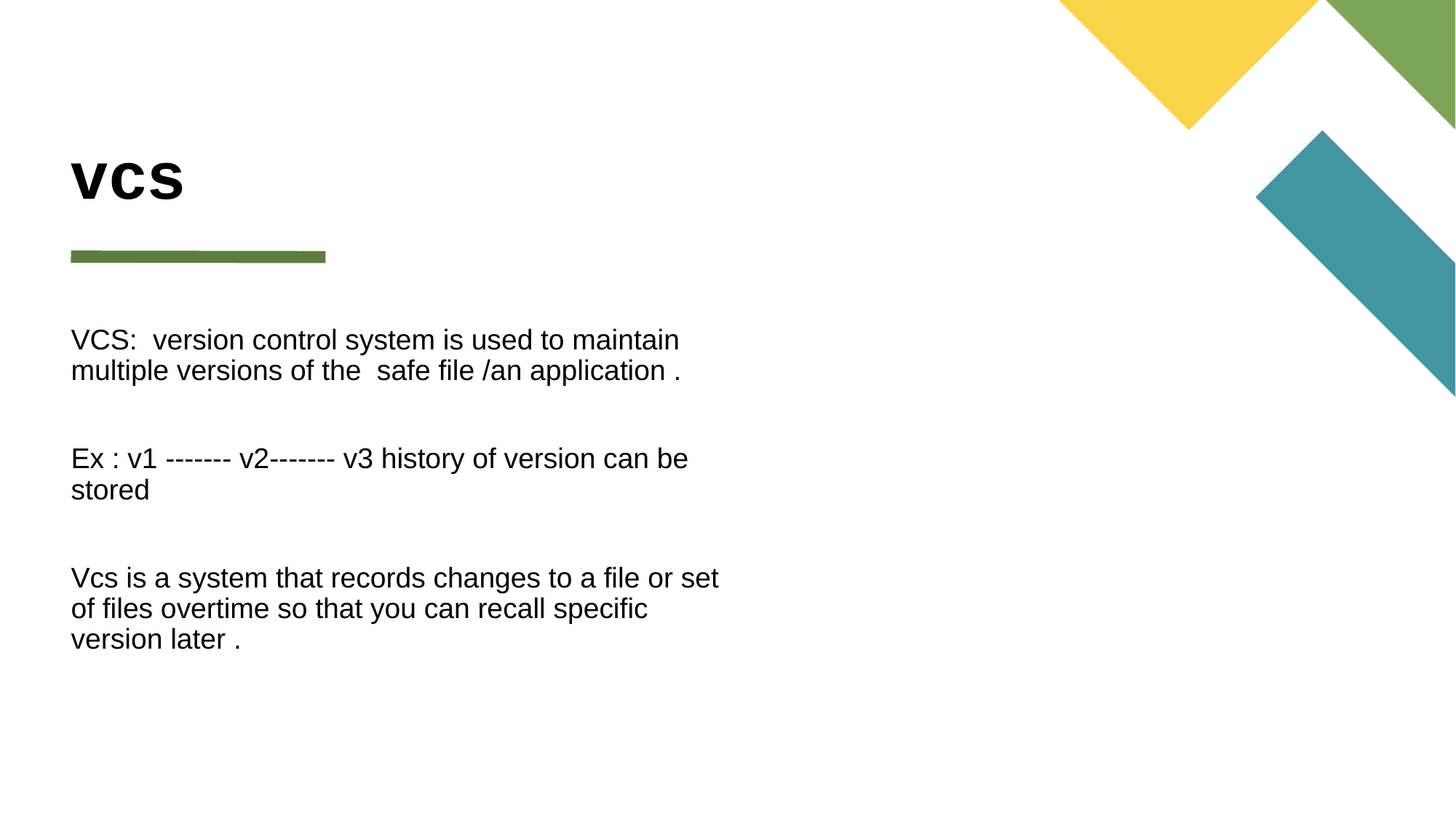

# vcs
VCS:  version control system is used to maintain multiple versions of the  safe file /an application .
Ex : v1 ------- v2------- v3 history of version can be stored
Vcs is a system that records changes to a file or set of files overtime so that you can recall specific version later .